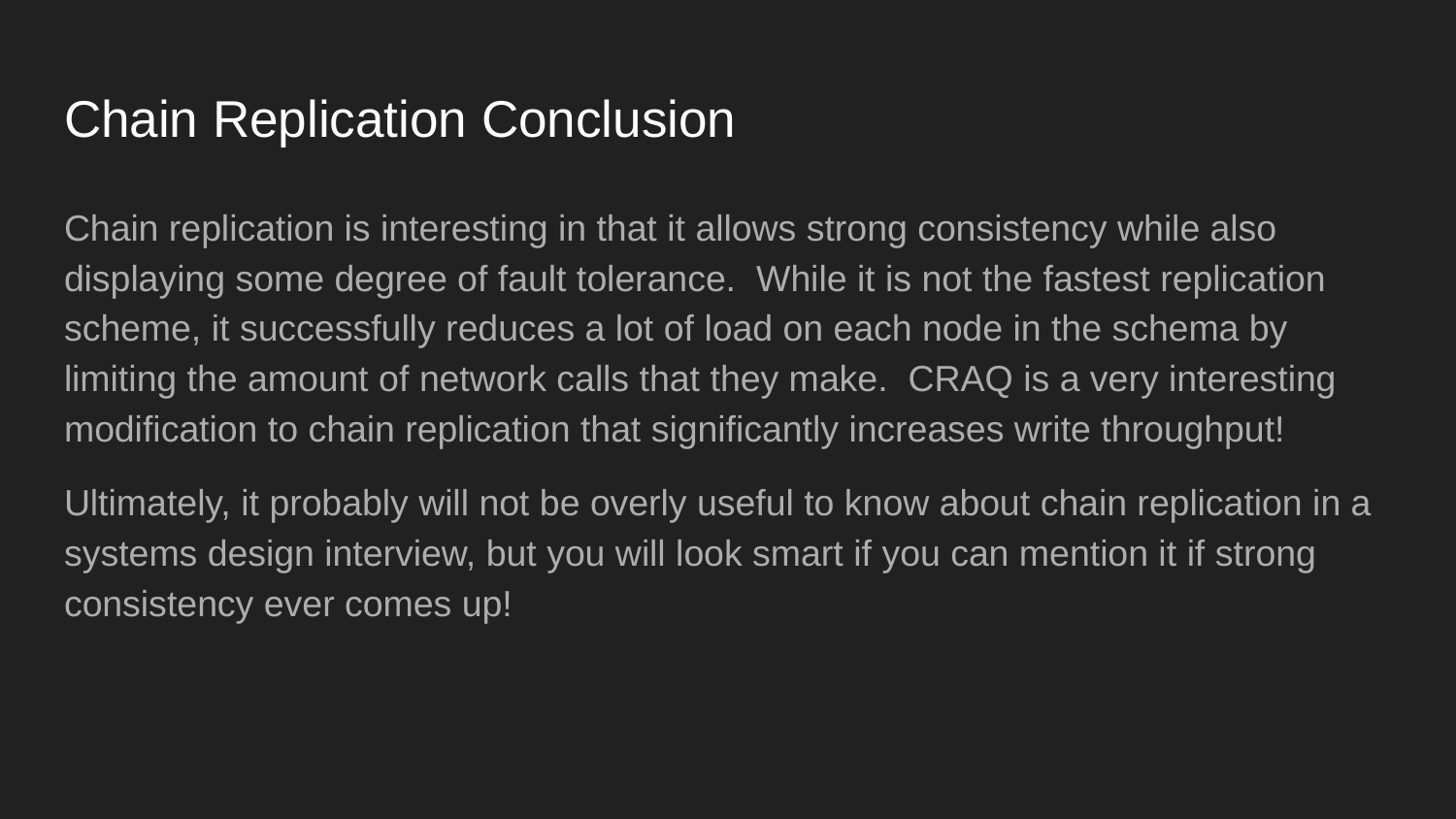

# Chain Replication Conclusion
Chain replication is interesting in that it allows strong consistency while also displaying some degree of fault tolerance.  While it is not the fastest replication scheme, it successfully reduces a lot of load on each node in the schema by limiting the amount of network calls that they make.  CRAQ is a very interesting modification to chain replication that significantly increases write throughput!
Ultimately, it probably will not be overly useful to know about chain replication in a systems design interview, but you will look smart if you can mention it if strong consistency ever comes up!